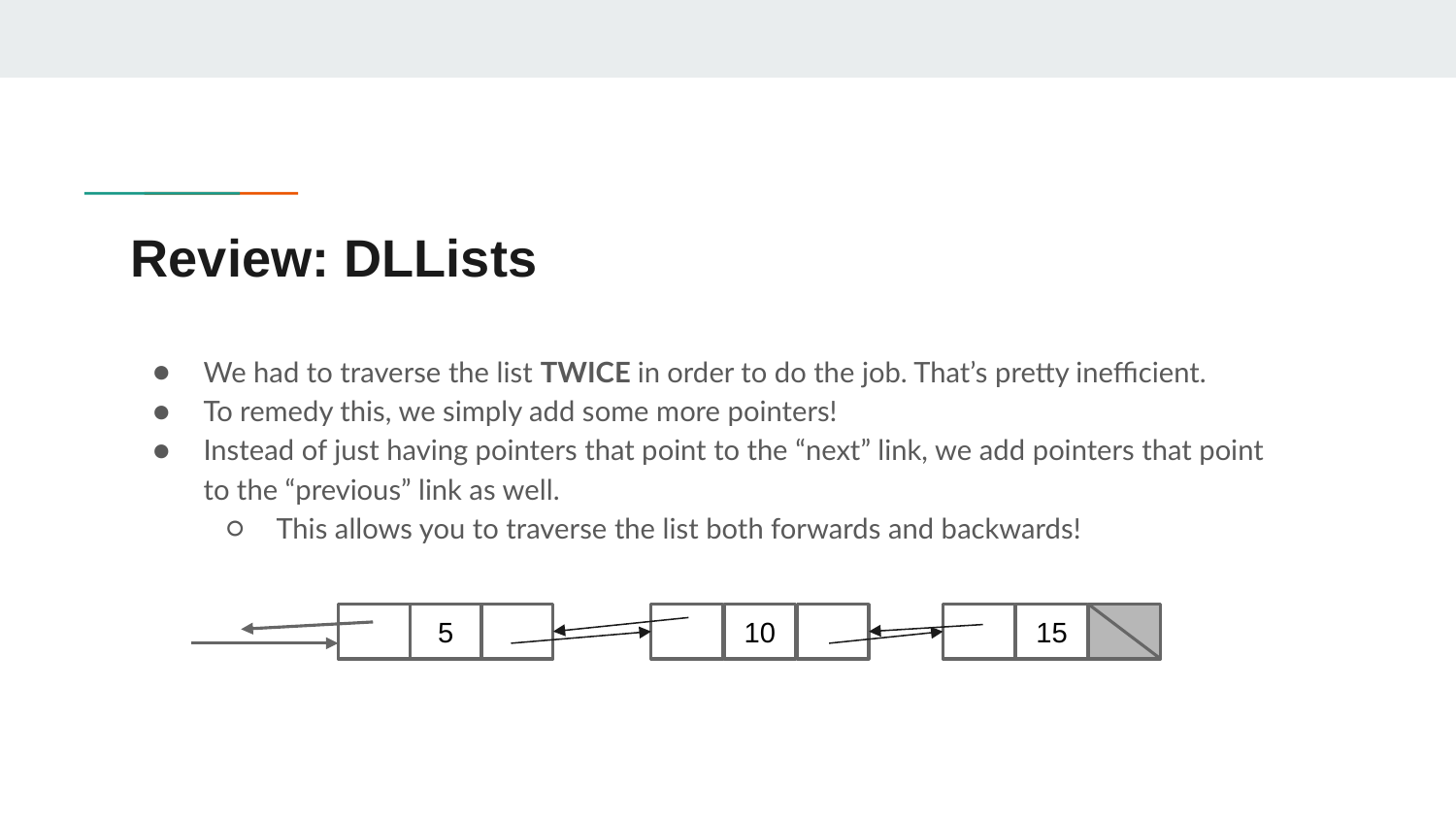

# Review: DLLists
We had to traverse the list TWICE in order to do the job. That’s pretty inefficient.
To remedy this, we simply add some more pointers!
Instead of just having pointers that point to the “next” link, we add pointers that point to the “previous” link as well.
This allows you to traverse the list both forwards and backwards!

5
10
15